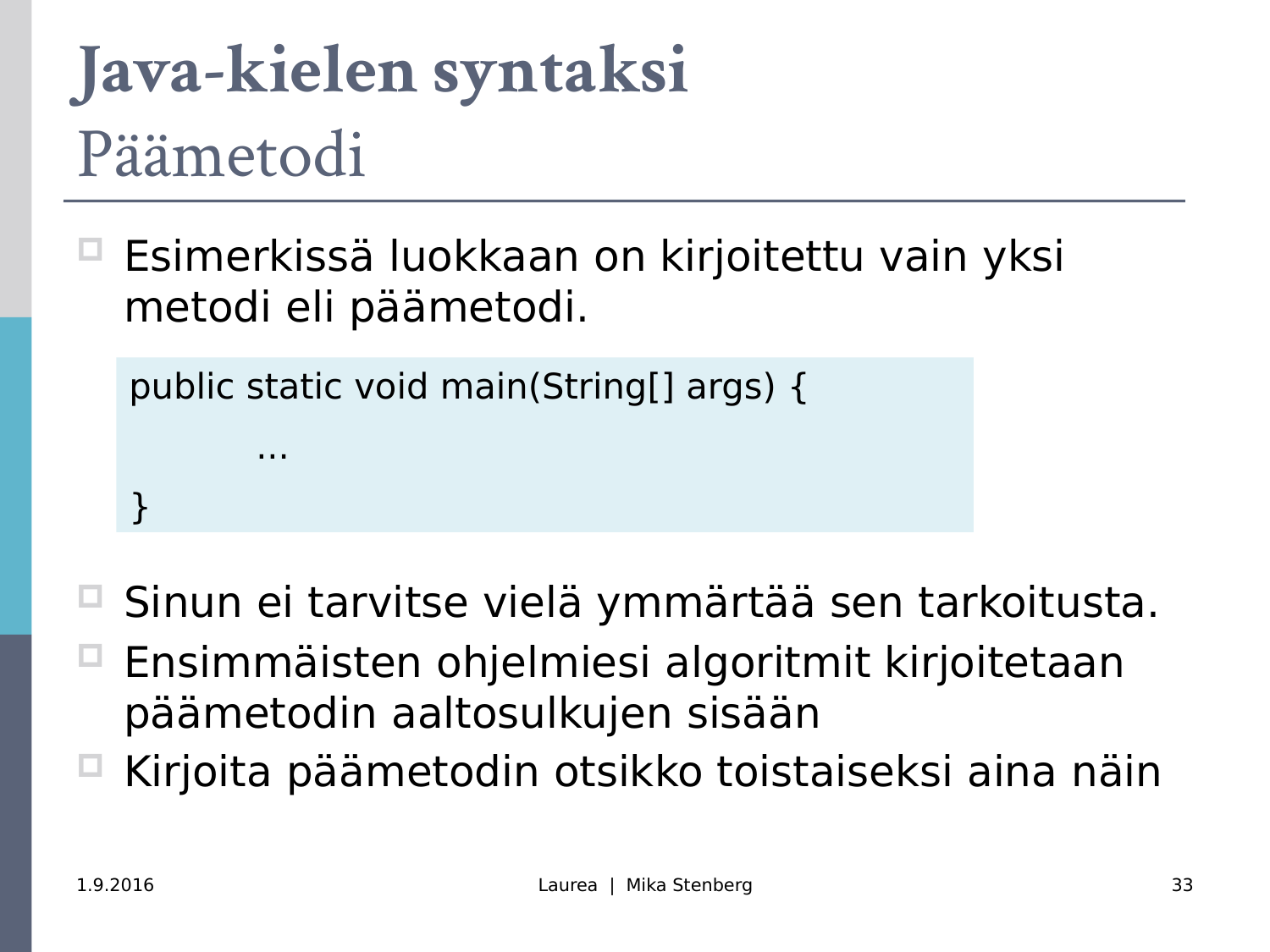

# Java-kielen syntaksi Päämetodi
Esimerkissä luokkaan on kirjoitettu vain yksi metodi eli päämetodi.

Sinun ei tarvitse vielä ymmärtää sen tarkoitusta.
Ensimmäisten ohjelmiesi algoritmit kirjoitetaan päämetodin aaltosulkujen sisään
Kirjoita päämetodin otsikko toistaiseksi aina näin
public static void main(String[] args) {
	...
}
1.9.2016
Laurea  |  Mika Stenberg
33